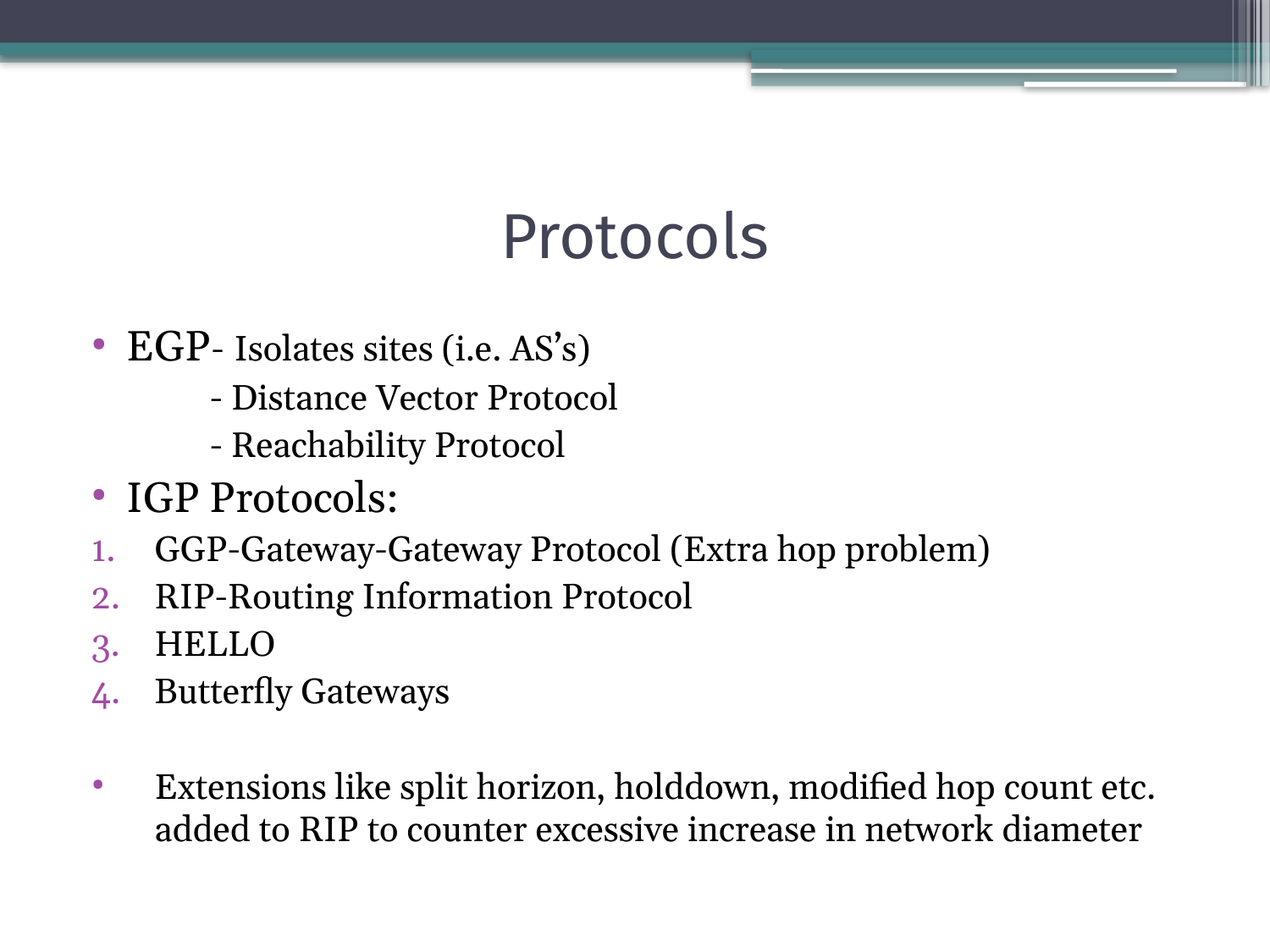

# Protocols
EGP- Isolates sites (i.e. AS’s)
              - Distance Vector Protocol
              - Reachability Protocol
IGP Protocols:
GGP-Gateway-Gateway Protocol (Extra hop problem)
RIP-Routing Information Protocol
HELLO
Butterfly Gateways

Extensions like split horizon, holddown, modified hop count etc. added to RIP to counter excessive increase in network diameter